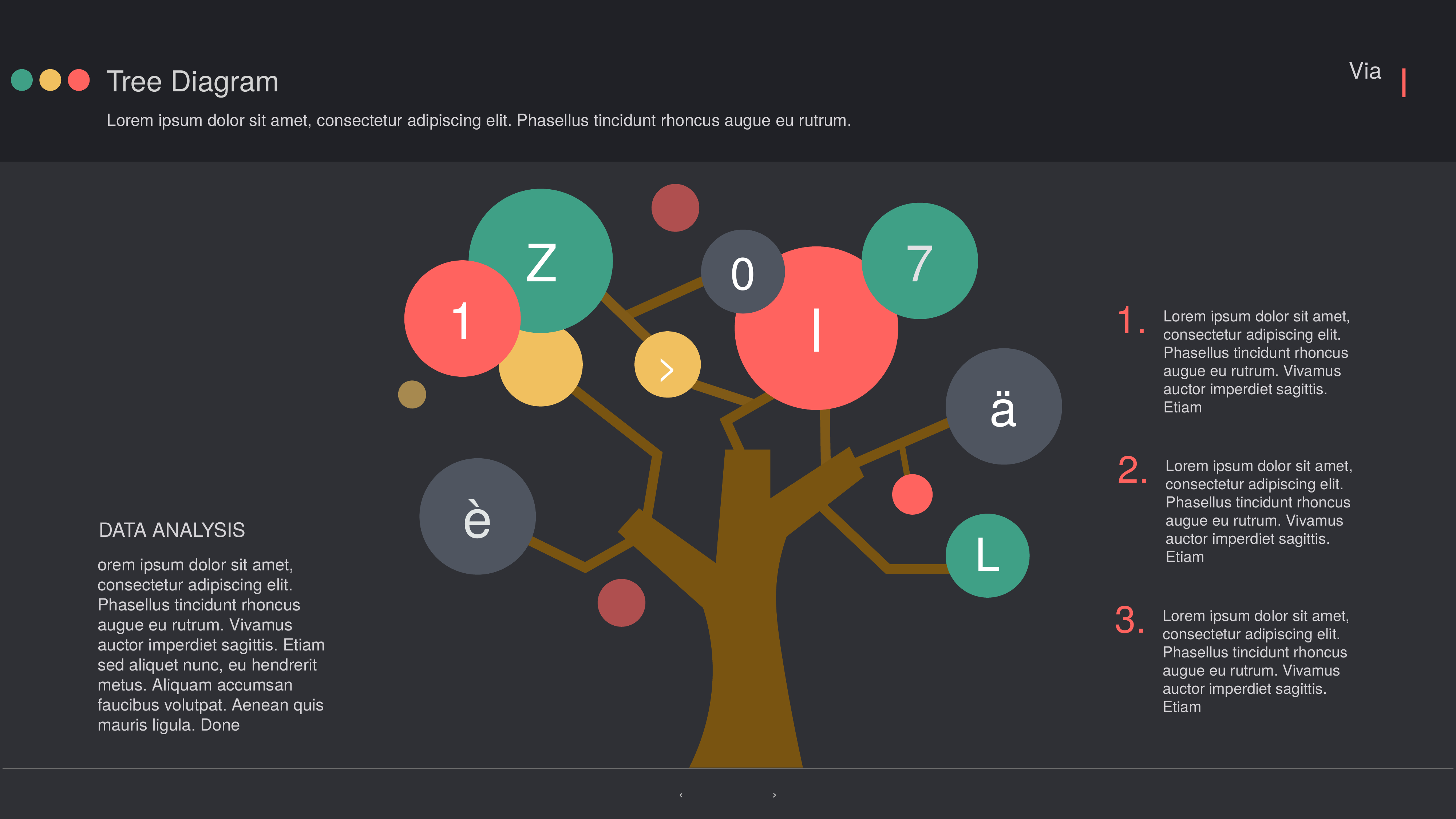

Tree Diagram
Lorem ipsum dolor sit amet, consectetur adipiscing elit. Phasellus tincidunt rhoncus augue eu rutrum.

Z

7

0

l

1

1.
Lorem ipsum dolor sit amet, consectetur adipiscing elit. Phasellus tincidunt rhoncus augue eu rutrum. Vivamus auctor imperdiet sagittis. Etiam

>

ä

2.
Lorem ipsum dolor sit amet, consectetur adipiscing elit. Phasellus tincidunt rhoncus augue eu rutrum. Vivamus auctor imperdiet sagittis. Etiam

è

L
DATA ANALYSIS
orem ipsum dolor sit amet, consectetur adipiscing elit. Phasellus tincidunt rhoncus augue eu rutrum. Vivamus auctor imperdiet sagittis. Etiam sed aliquet nunc, eu hendrerit metus. Aliquam accumsan faucibus volutpat. Aenean quis mauris ligula. Done

3.
Lorem ipsum dolor sit amet, consectetur adipiscing elit. Phasellus tincidunt rhoncus augue eu rutrum. Vivamus auctor imperdiet sagittis. Etiam
21